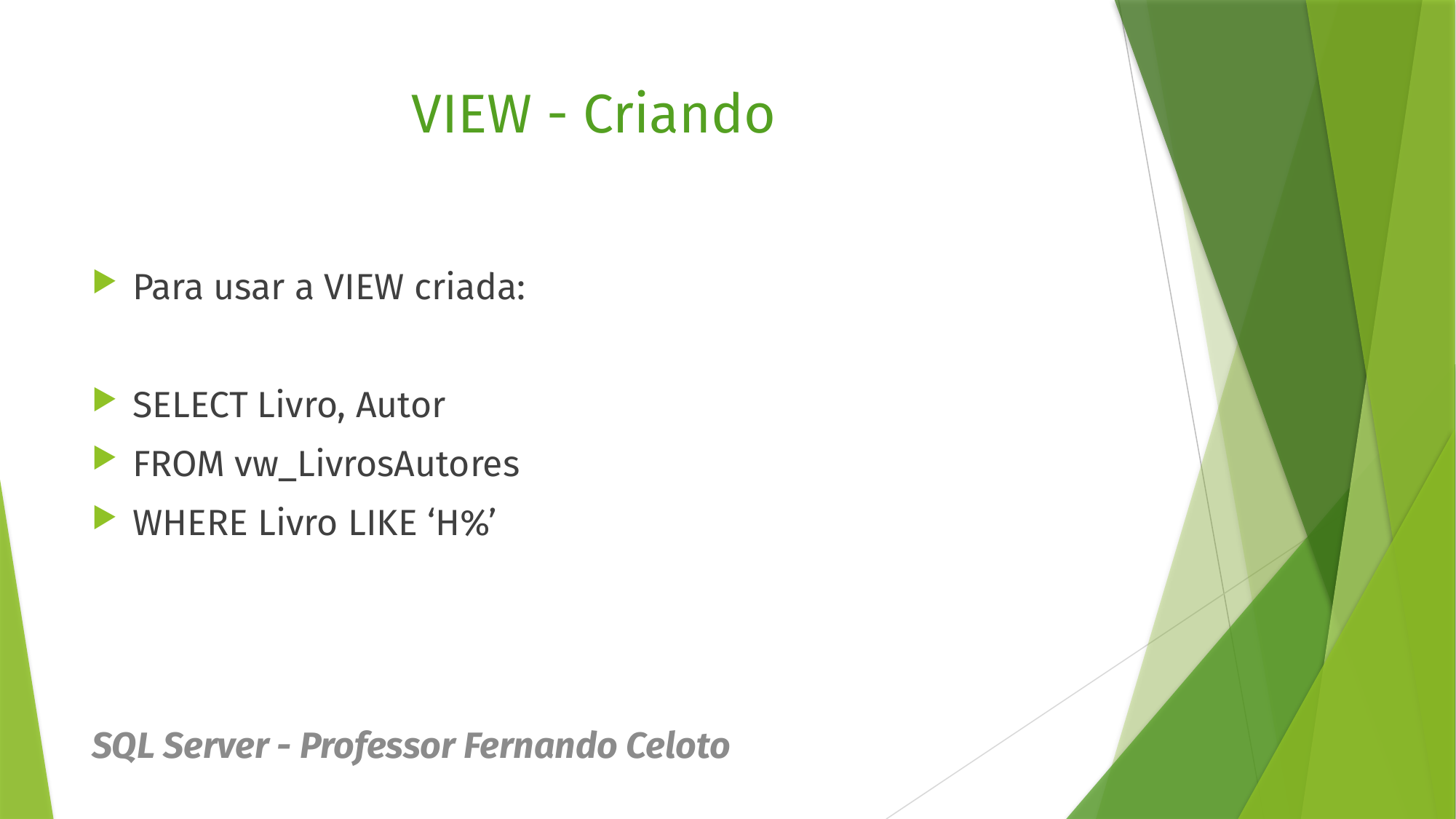

# VIEW - Criando
Para usar a VIEW criada:

SELECT Livro, Autor
FROM vw_LivrosAutores
WHERE Livro LIKE ‘H%’
SQL Server - Professor Fernando Celoto